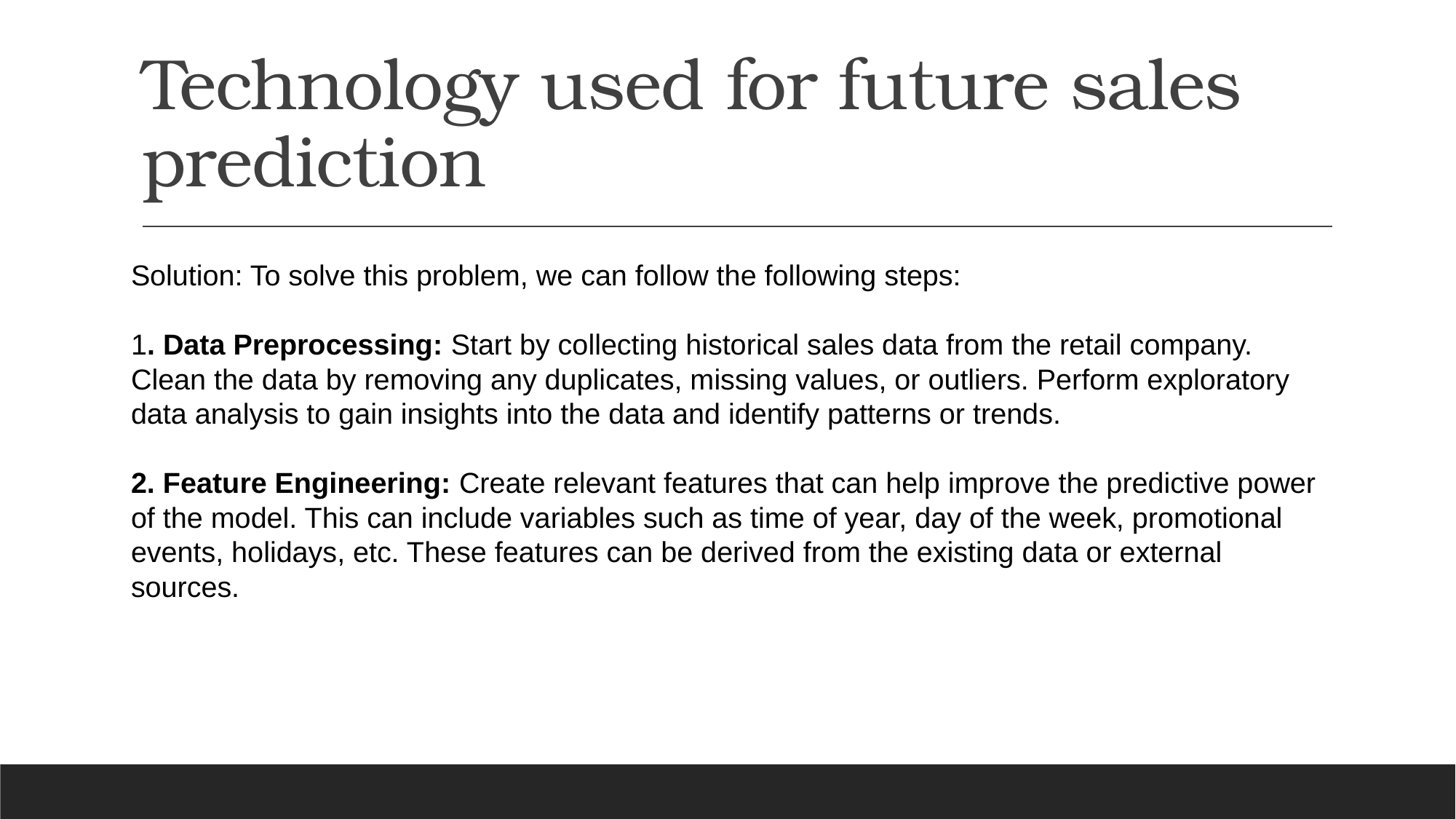

# Technology used for future sales prediction
Solution: To solve this problem, we can follow the following steps:
1. Data Preprocessing: Start by collecting historical sales data from the retail company. Clean the data by removing any duplicates, missing values, or outliers. Perform exploratory data analysis to gain insights into the data and identify patterns or trends.
2. Feature Engineering: Create relevant features that can help improve the predictive power of the model. This can include variables such as time of year, day of the week, promotional events, holidays, etc. These features can be derived from the existing data or external sources.